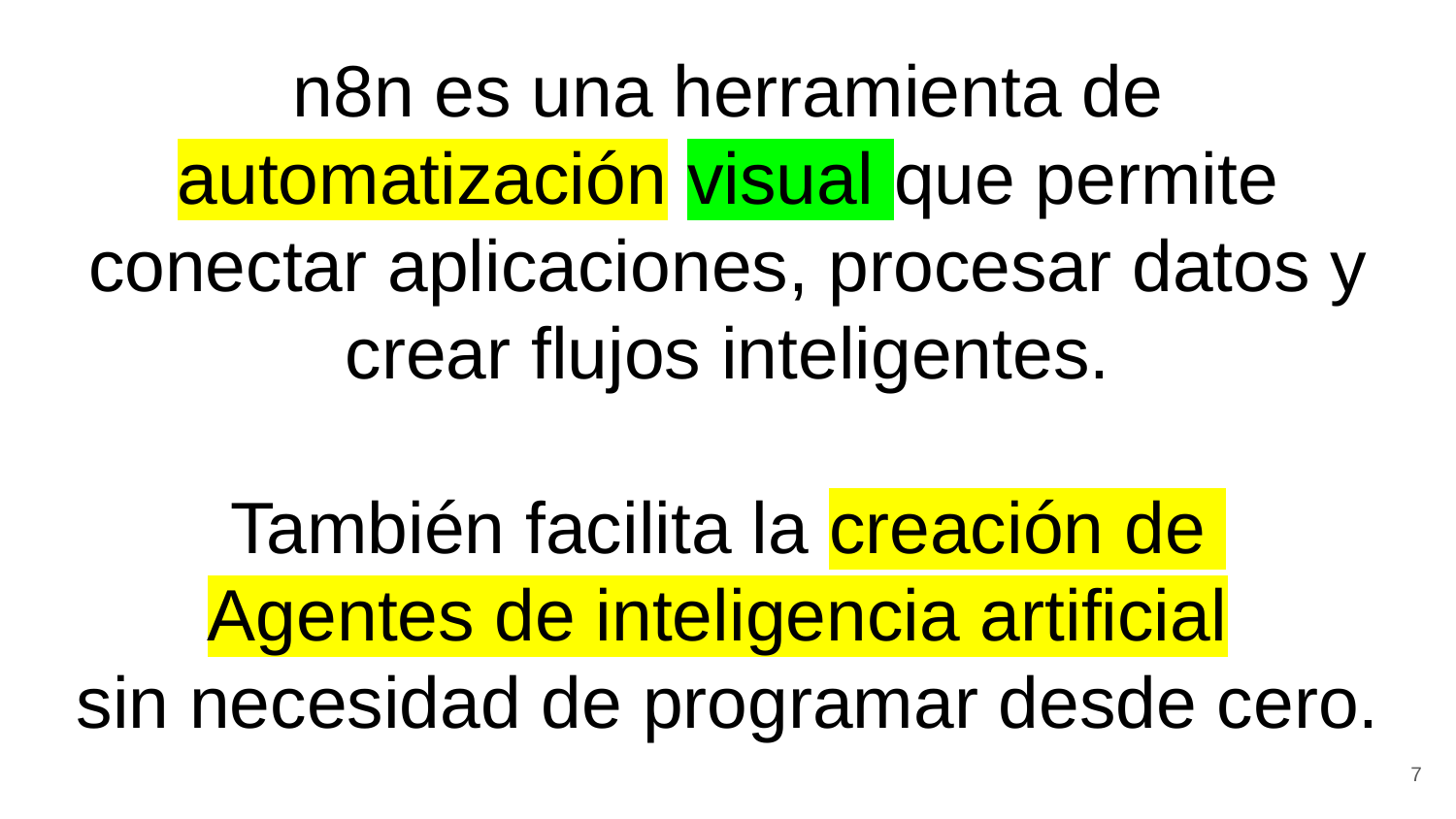

# n8n es una herramienta de automatización visual que permite conectar aplicaciones, procesar datos y crear flujos inteligentes.

También facilita la creación de
Agentes de inteligencia artificial
sin necesidad de programar desde cero.
7